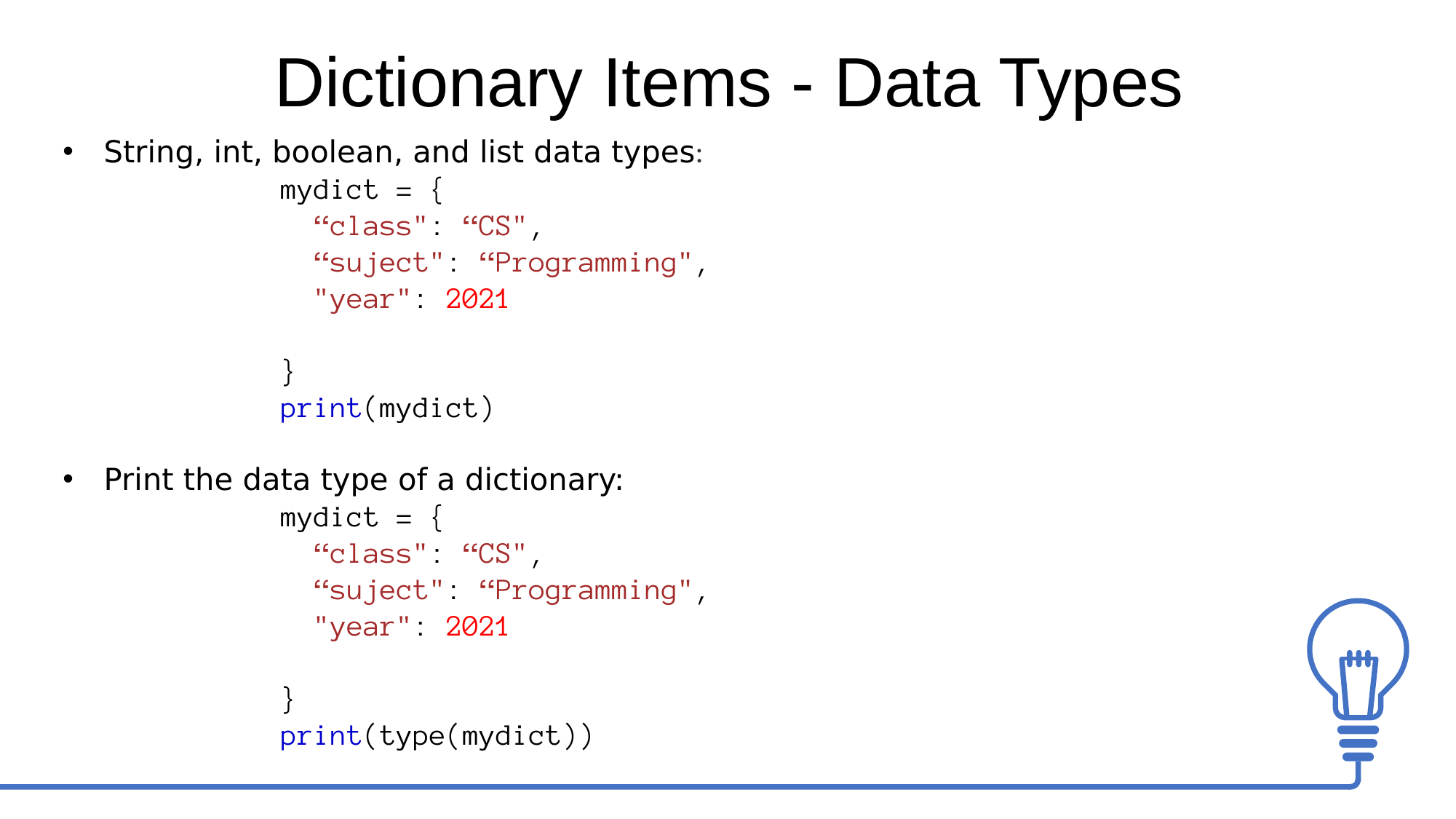

Dictionary Items - Data Types
String, int, boolean, and list data types:
mydict = {
  “class": “CS",
  “suject": “Programming",
  "year": 2021
}
print(mydict)

Print the data type of a dictionary:
mydict = {
  “class": “CS",
  “suject": “Programming",
  "year": 2021
}
print(type(mydict))